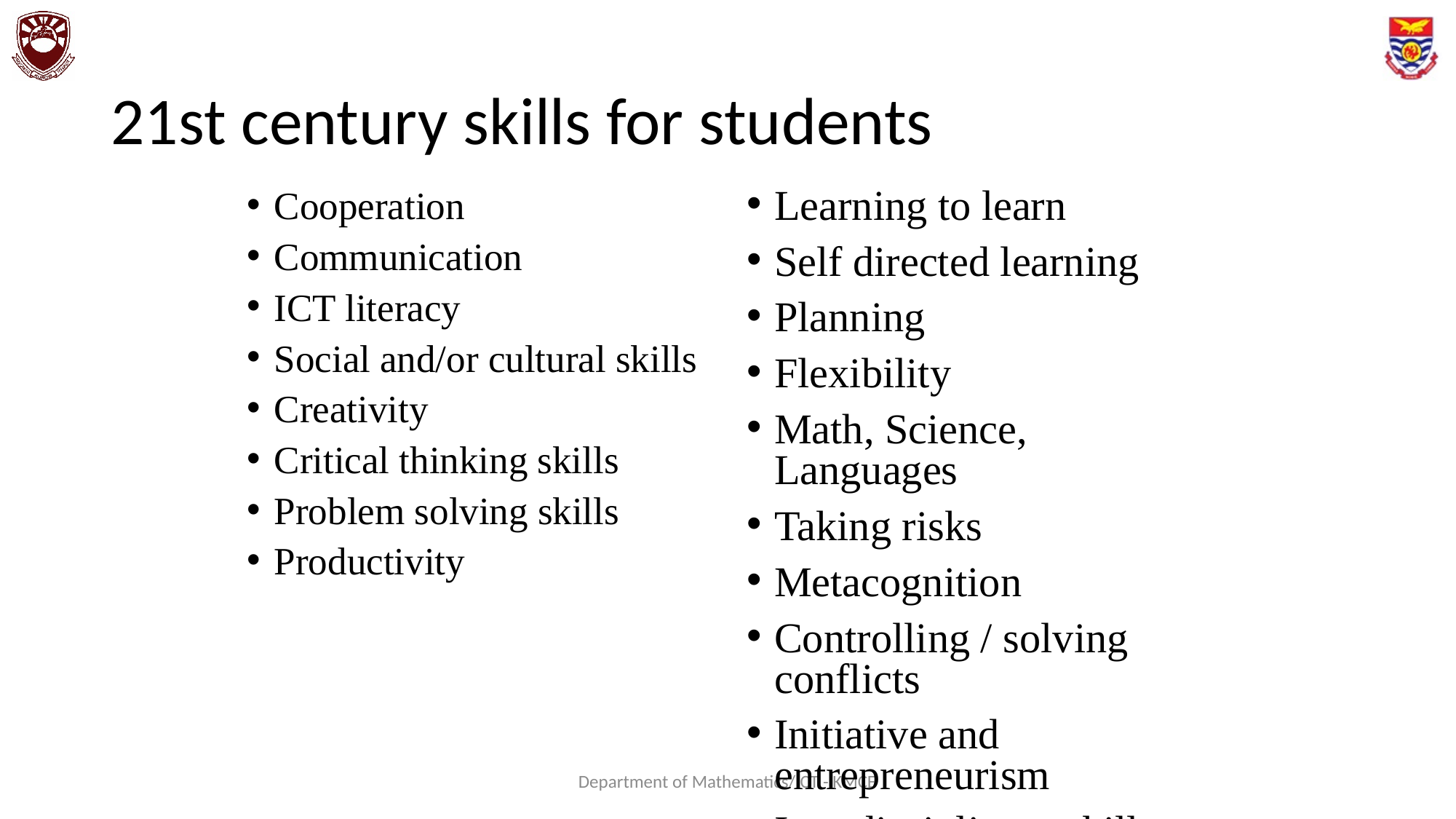

# 21st century skills for students
Learning to learn
Self directed learning
Planning
Flexibility
Math, Science, Languages
Taking risks
Metacognition
Controlling / solving conflicts
Initiative and entrepreneurism
Interdisciplinary skills
Cooperation
Communication
ICT literacy
Social and/or cultural skills
Creativity
Critical thinking skills
Problem solving skills
Productivity

Department of Mathematics/ICT - KMCE
72